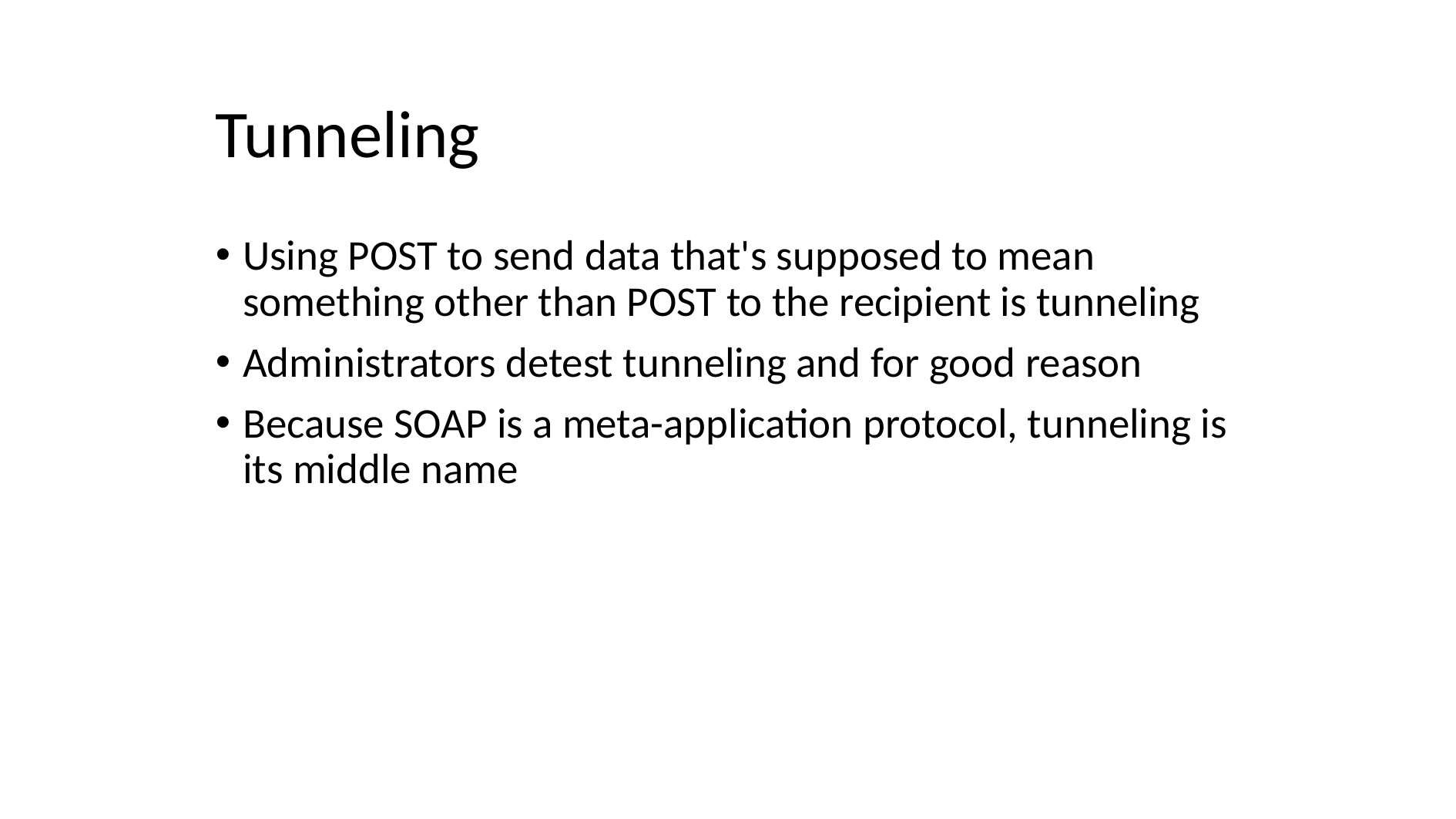

# Tunneling
Using POST to send data that's supposed to mean something other than POST to the recipient is tunneling
Administrators detest tunneling and for good reason
Because SOAP is a meta-application protocol, tunneling is its middle name